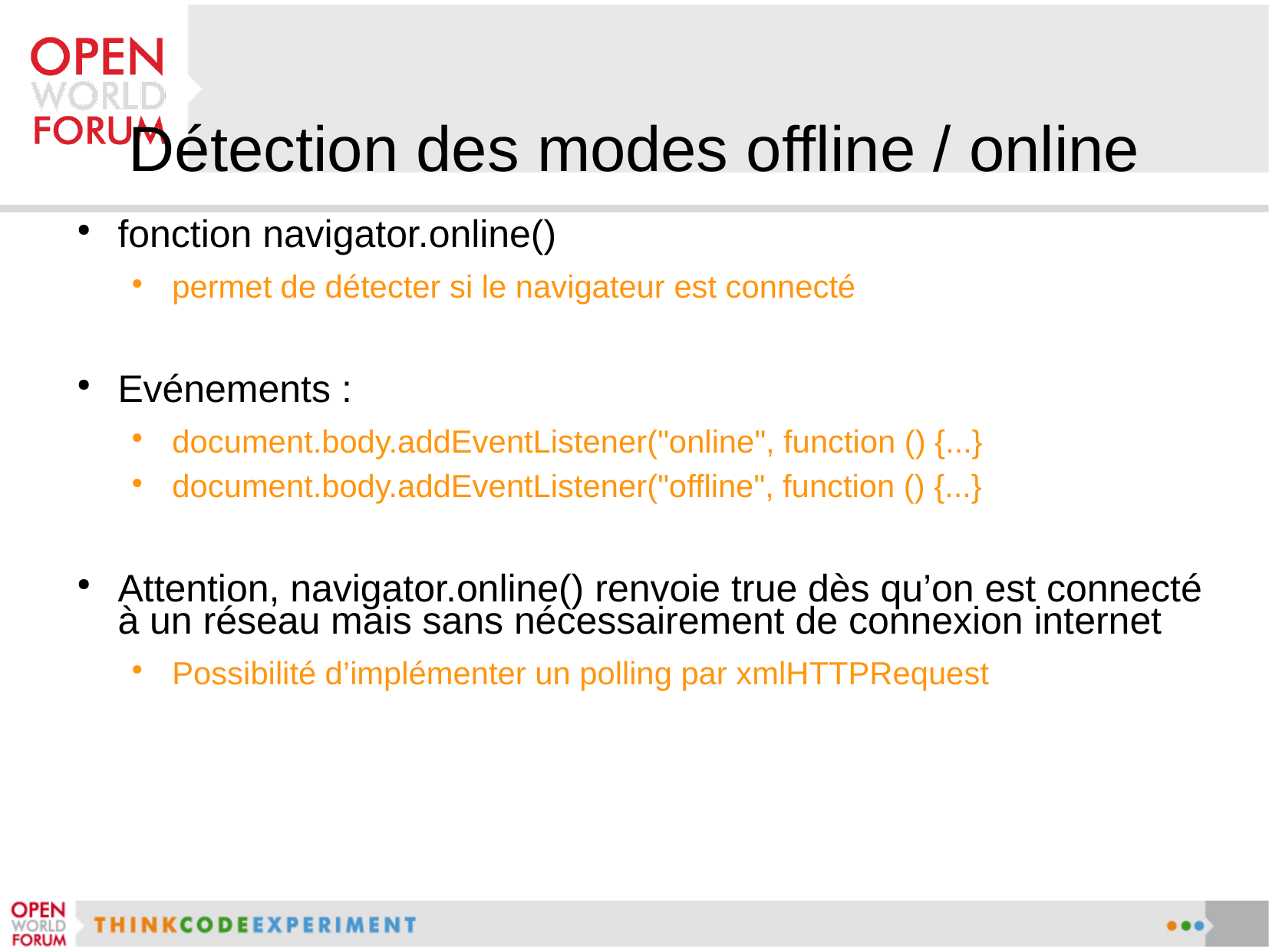

# Détection des modes offline / online
fonction navigator.online()
permet de détecter si le navigateur est connecté

Evénements :
document.body.addEventListener("online", function () {...}
document.body.addEventListener("offline", function () {...}

Attention, navigator.online() renvoie true dès qu’on est connecté à un réseau mais sans nécessairement de connexion internet
Possibilité d’implémenter un polling par xmlHTTPRequest